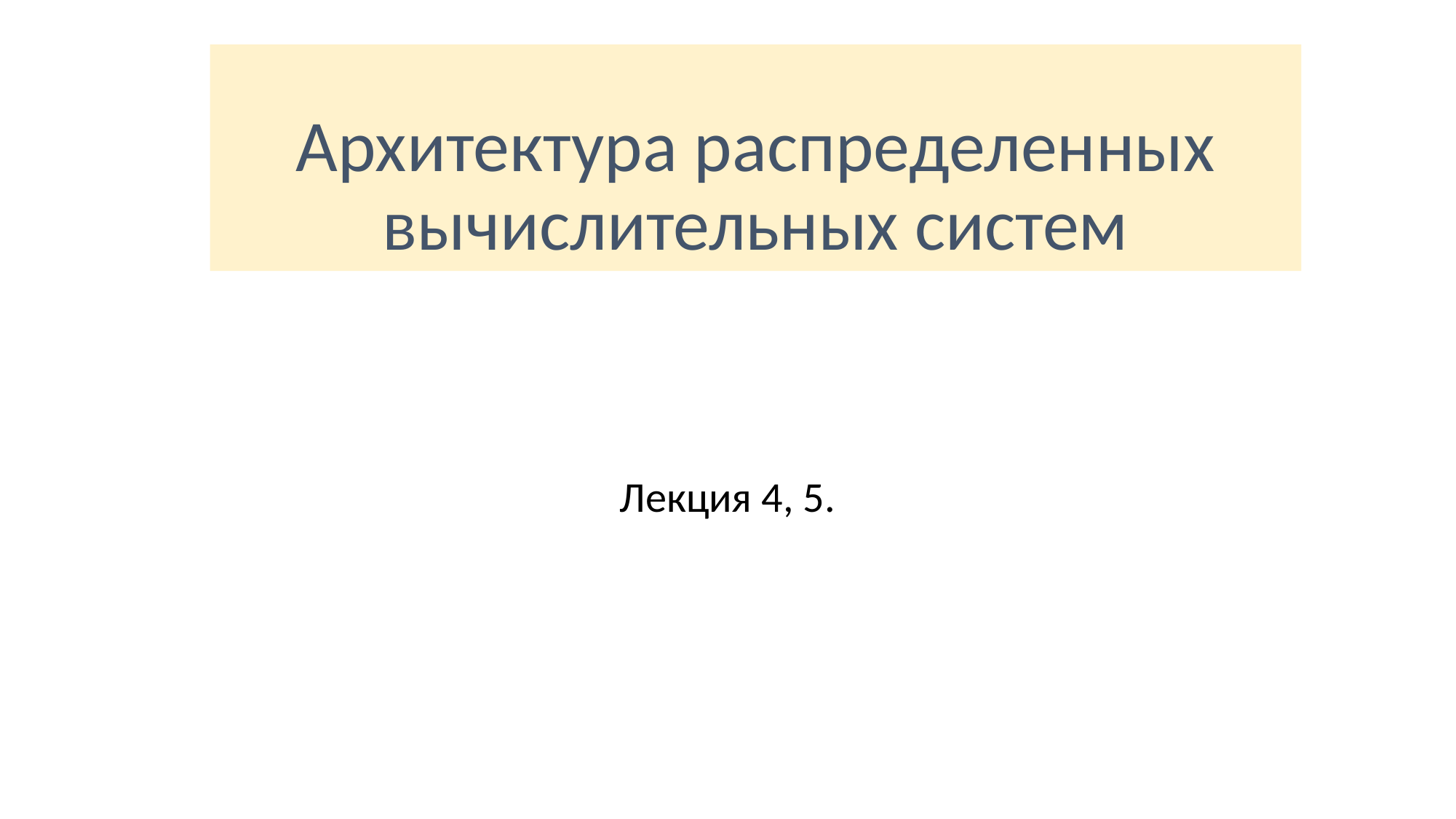

# Архитектура распределенных вычислительных систем
Лекция 4, 5.